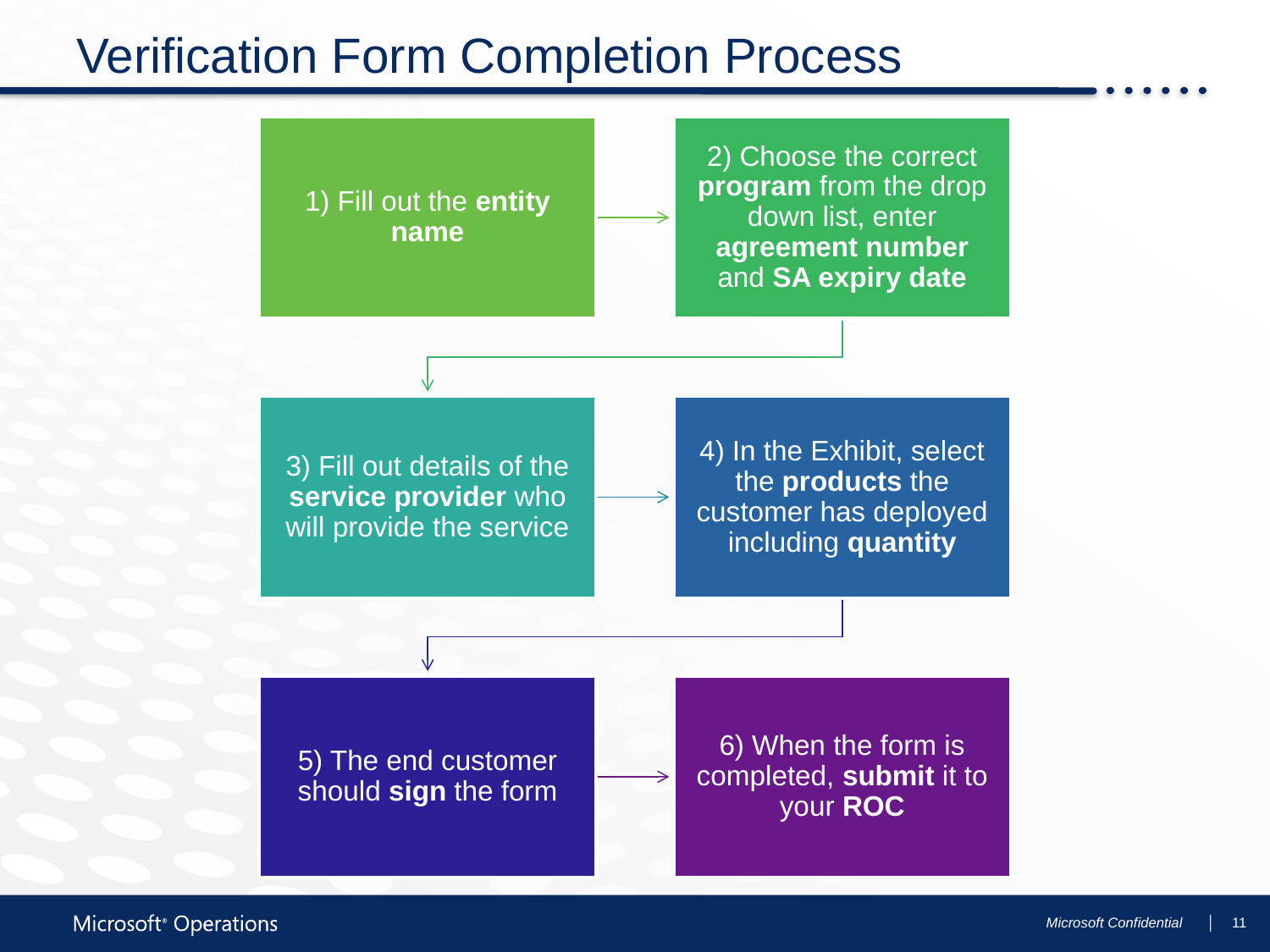

# Verification Form Completion Process

1) Fill out the entity name

2) Choose the correct program from the drop down list, enter agreement number and SA expiry date

3) Fill out details of the service provider who will provide the service

4) In the Exhibit, select the products the customer has deployed including quantity

5) The end customer should sign the form
6) When the form is completed, submit it to your ROC